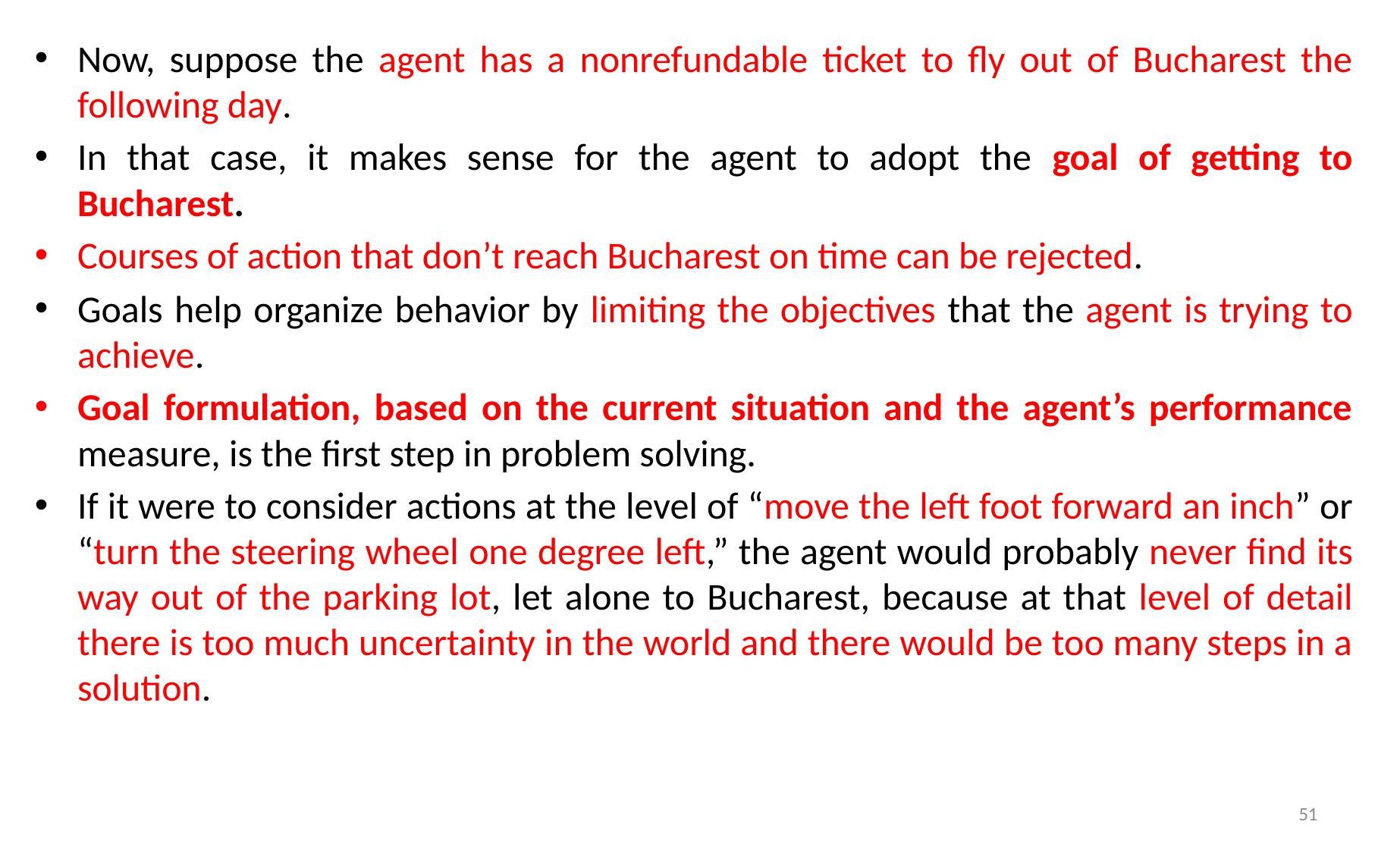

Now, suppose the agent has a nonrefundable ticket to fly out of Bucharest the following day.
In that case, it makes sense for the agent to adopt the goal of getting to Bucharest.
Courses of action that don’t reach Bucharest on time can be rejected.
Goals help organize behavior by limiting the objectives that the agent is trying to achieve.
Goal formulation, based on the current situation and the agent’s performance measure, is the first step in problem solving.
If it were to consider actions at the level of “move the left foot forward an inch” or “turn the steering wheel one degree left,” the agent would probably never find its way out of the parking lot, let alone to Bucharest, because at that level of detail there is too much uncertainty in the world and there would be too many steps in a solution.

51